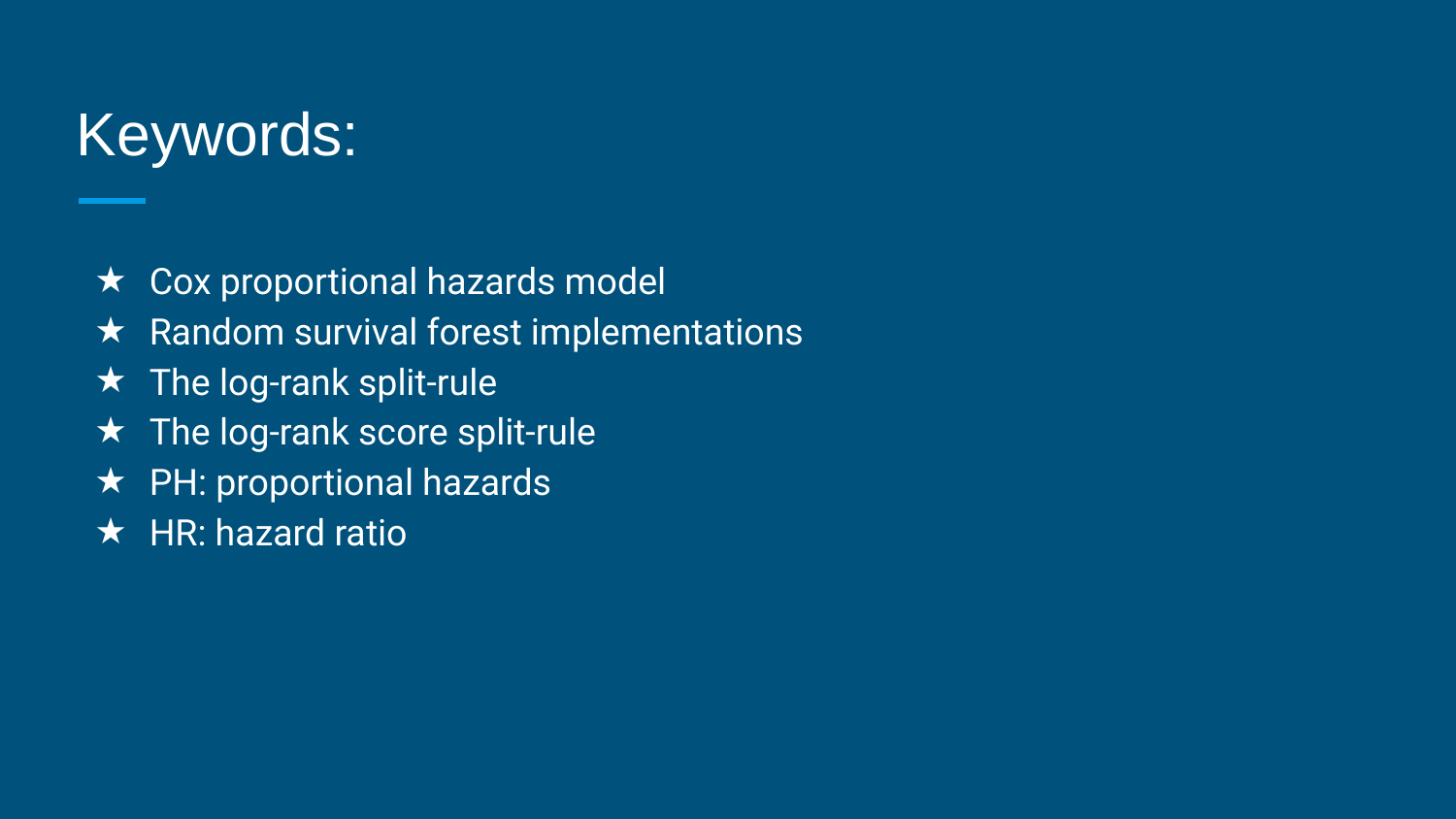

# Keywords:
Cox proportional hazards model
Random survival forest implementations
The log-rank split-rule
The log-rank score split-rule
PH: proportional hazards
HR: hazard ratio